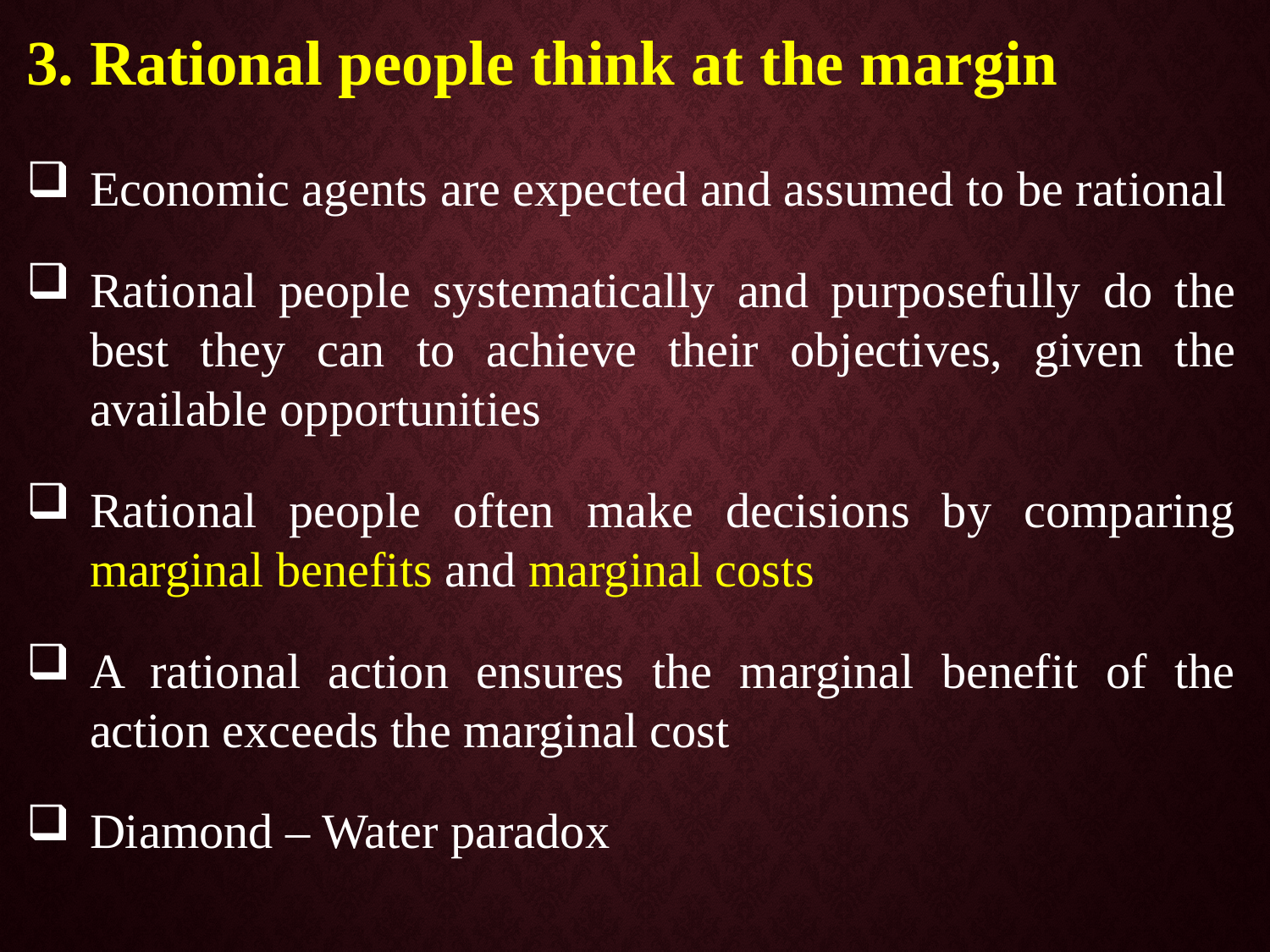

3. Rational people think at the margin
Economic agents are expected and assumed to be rational
Rational people systematically and purposefully do the best they can to achieve their objectives, given the available opportunities
Rational people often make decisions by comparing marginal benefits and marginal costs
A rational action ensures the marginal benefit of the action exceeds the marginal cost
Diamond – Water paradox